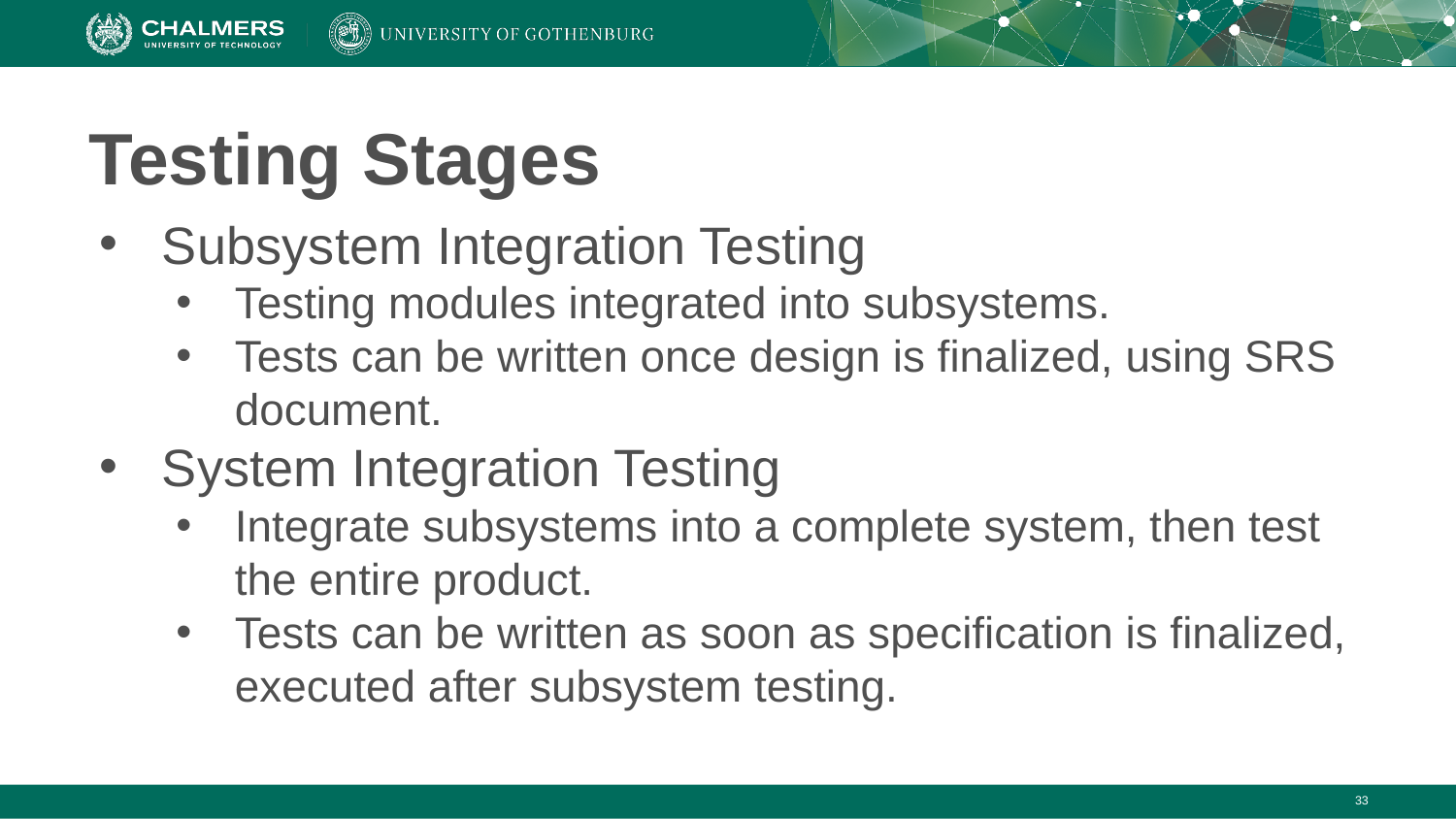

# Testing Stages
Subsystem Integration Testing
Testing modules integrated into subsystems.
Tests can be written once design is finalized, using SRS document.
System Integration Testing
Integrate subsystems into a complete system, then test the entire product.
Tests can be written as soon as specification is finalized, executed after subsystem testing.
33